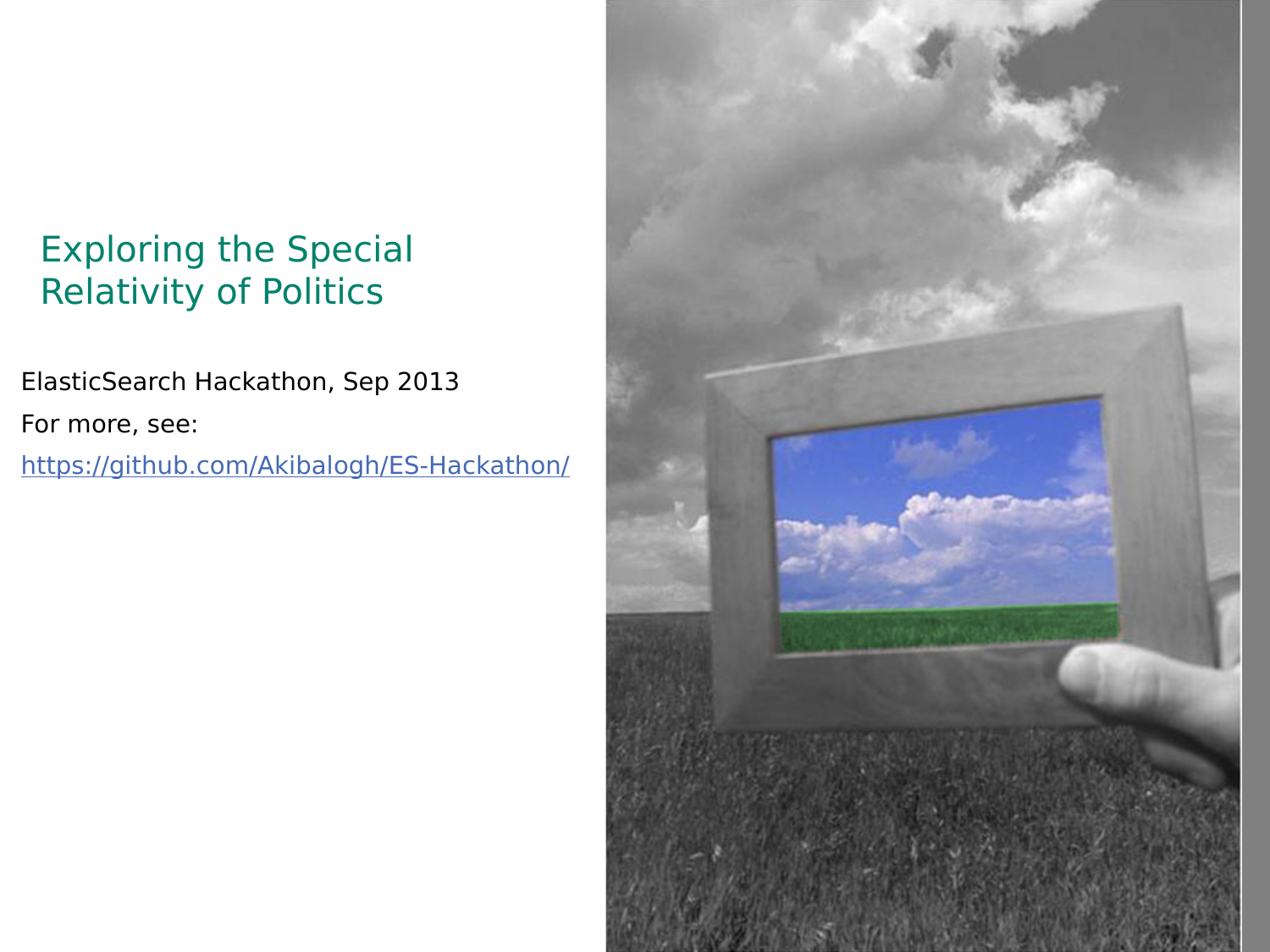

# Exploring the Special Relativity of Politics
ElasticSearch Hackathon, Sep 2013
For more, see:
https://github.com/Akibalogh/ES-Hackathon/